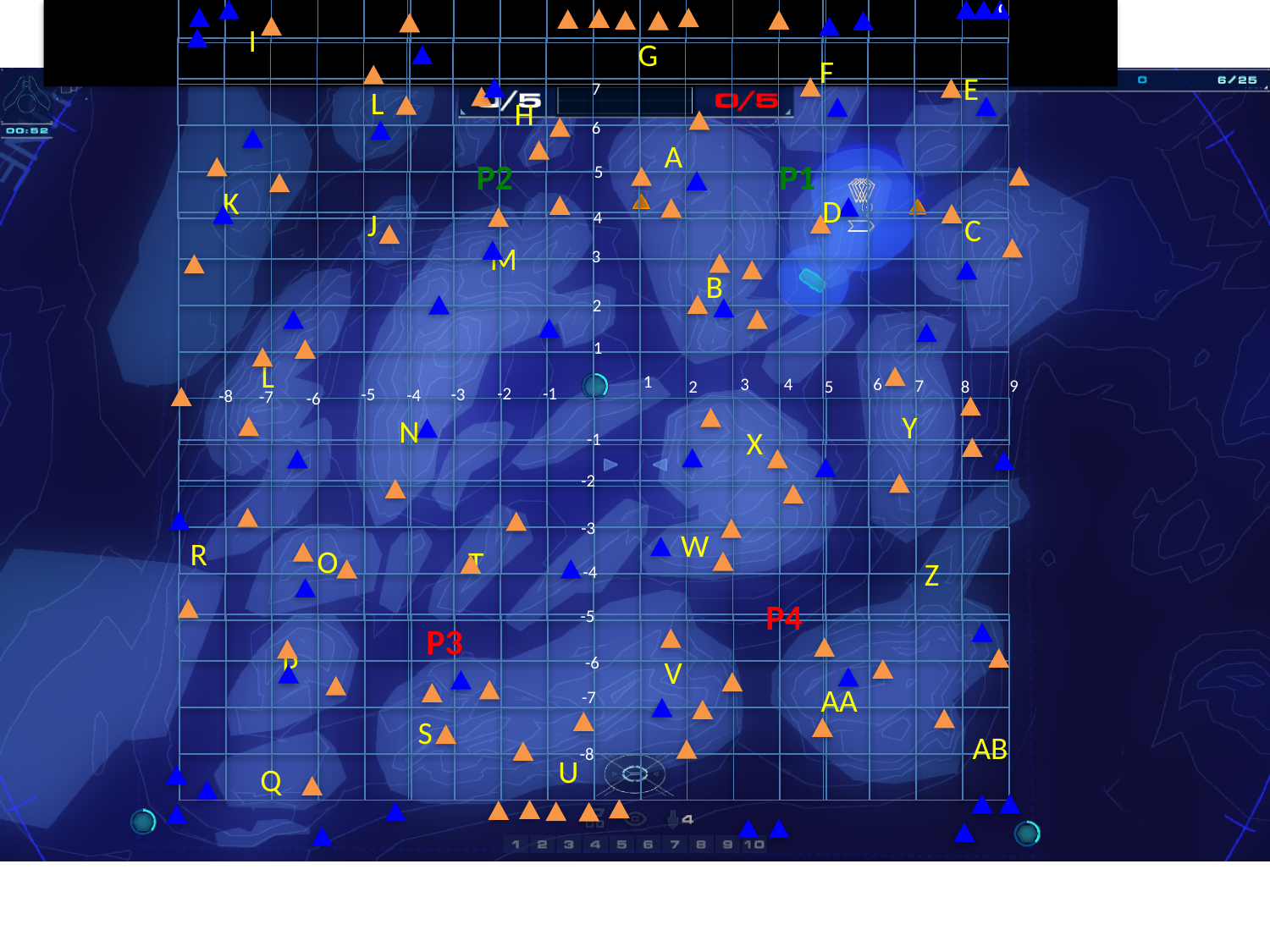

‘

I

G
F

E

7
L

H

6

A

P2
P1
5

K
D

J

4
C

M

3

B
2

1

L
1
3
4

6
9
7
2
5
8
-2
-1
-5
-3
-4
-8
-7
-6

Y
N

X

-1

-2

-3

W
R
O
T

Z

-4

P4
-5

P3

P

-6
V

AA

-7

S

AB

-8

U
Q